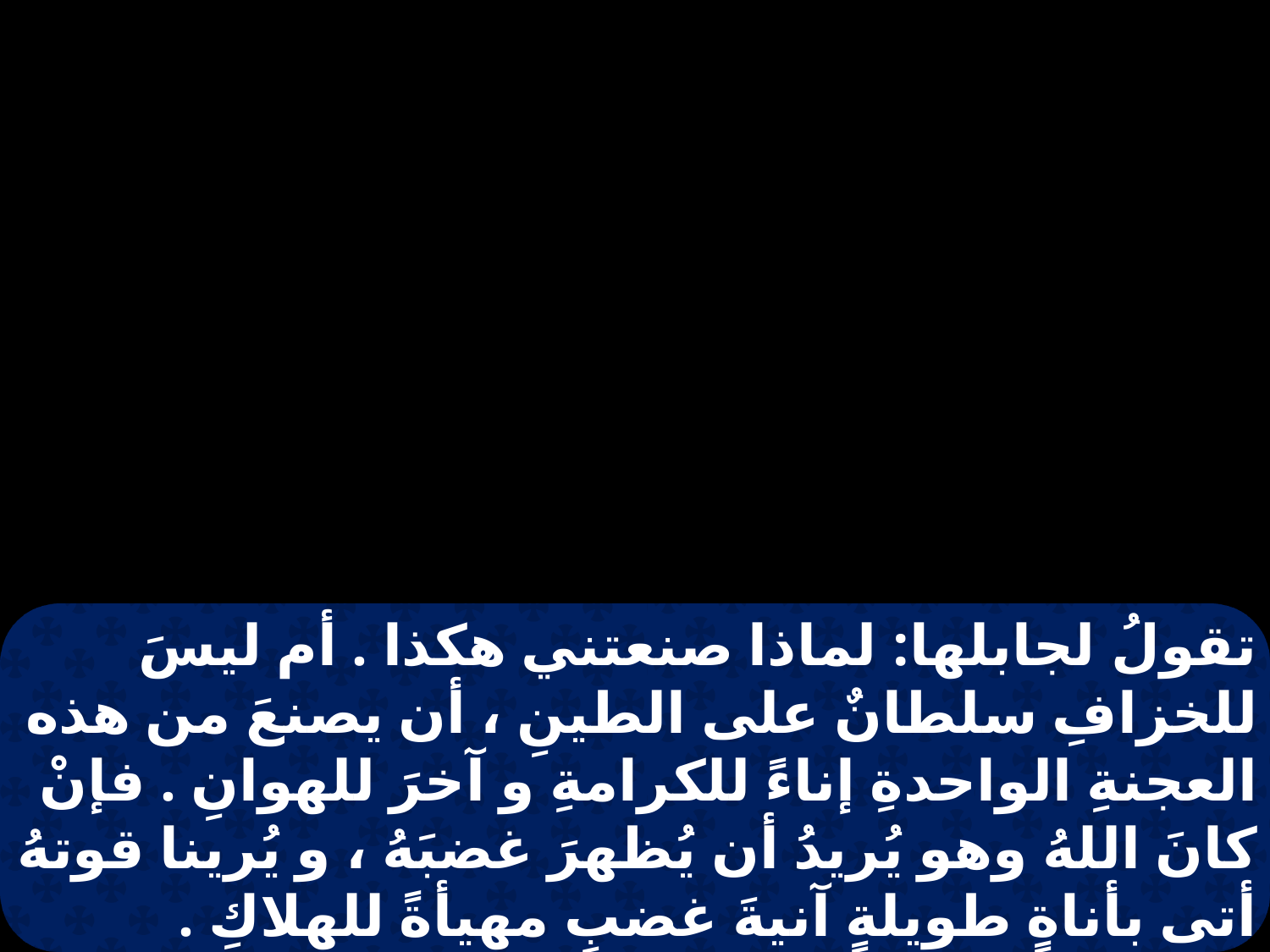

تقولُ لجابلها: لماذا صنعتني هكذا . أم ليسَ للخزافِ سلطانٌ على الطينِ ، أن يصنعَ من هذه العجنةِ الواحدةِ إناءً للكرامةِ و آخرَ للهوانِ . فإنْ كانَ اللهُ وهو يُريدُ أن يُظهرَ غضبَهُ ، و يُرينا قوتهُ أتى بأناةٍ طويلةٍ آنيةَ غضبٍ مهيأةً للهلاكِ .